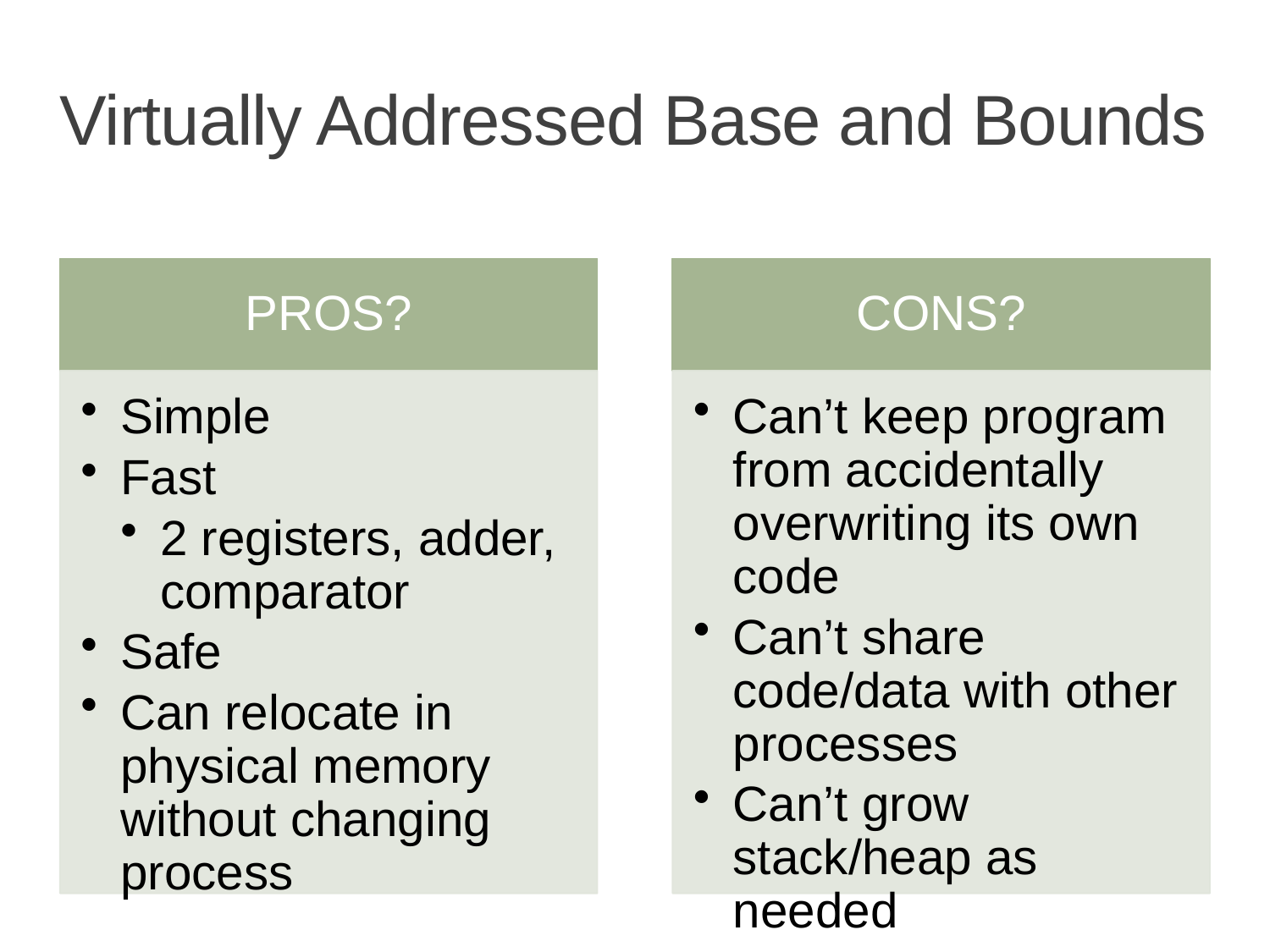

# Virtually Addressed Base and Bounds
PROS?
Simple
Fast
2 registers, adder, comparator
Safe
Can relocate in physical memory without changing process
CONS?
Can’t keep program from accidentally overwriting its own code
Can’t share code/data with other processes
Can’t grow stack/heap as needed